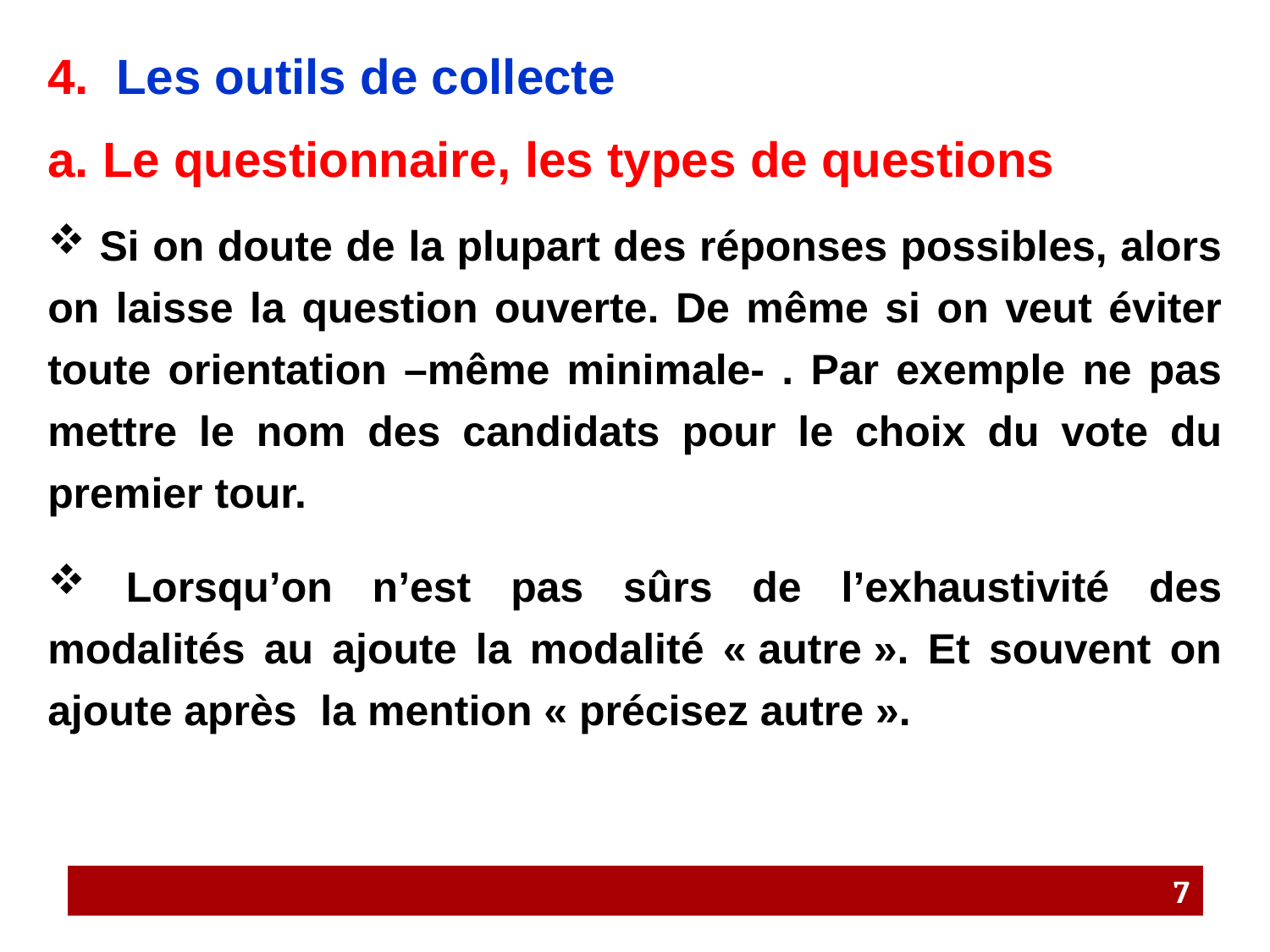

4.  Les outils de collecte
a. Le questionnaire, les types de questions
 Si on doute de la plupart des réponses possibles, alors on laisse la question ouverte. De même si on veut éviter toute orientation –même minimale- . Par exemple ne pas mettre le nom des candidats pour le choix du vote du premier tour.
 Lorsqu’on n’est pas sûrs de l’exhaustivité des modalités au ajoute la modalité « autre ». Et souvent on ajoute après  la mention « précisez autre ».